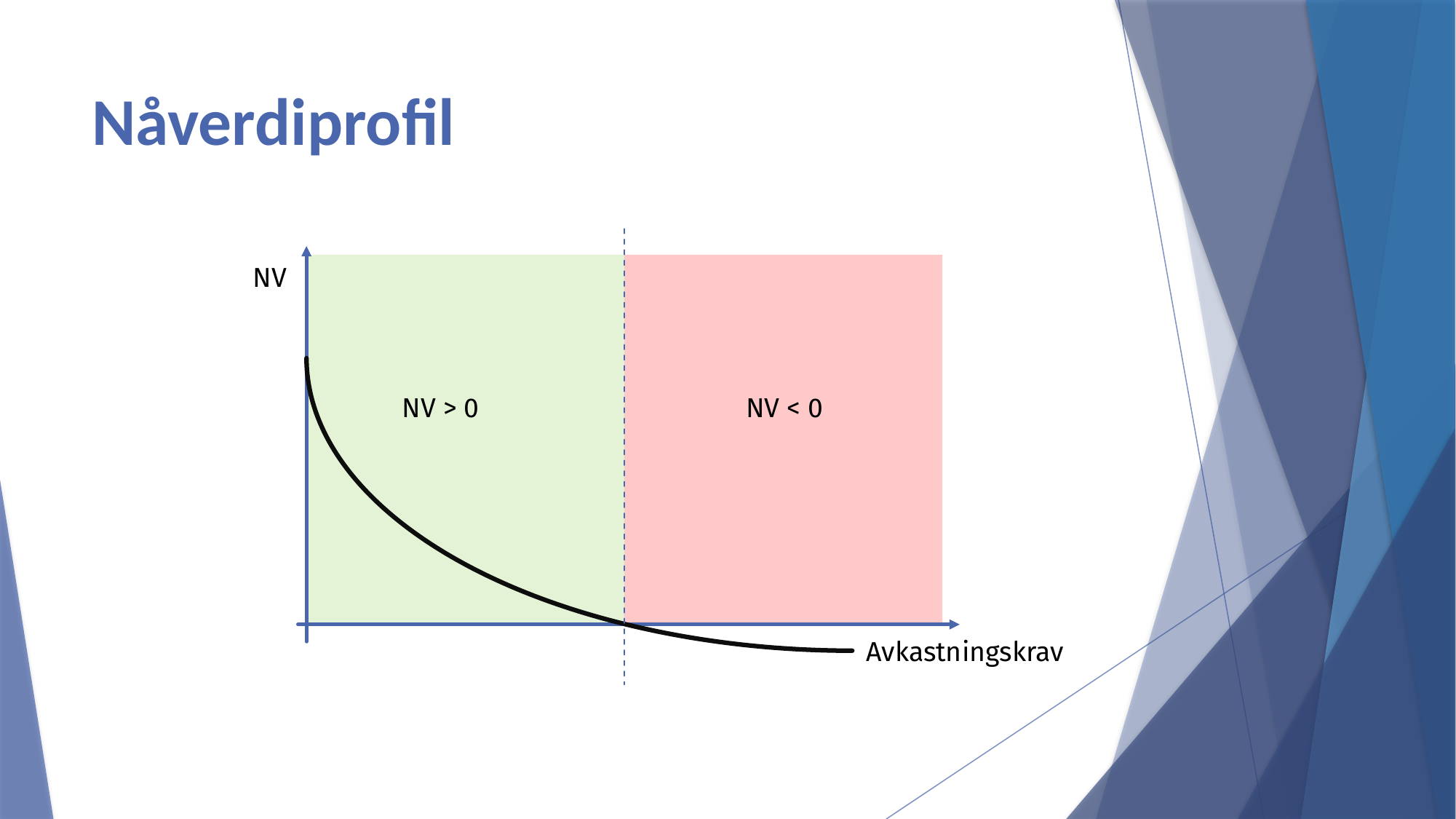

# Nåverdiprofil
NV

NV > 0
NV < 0
Avkastningskrav